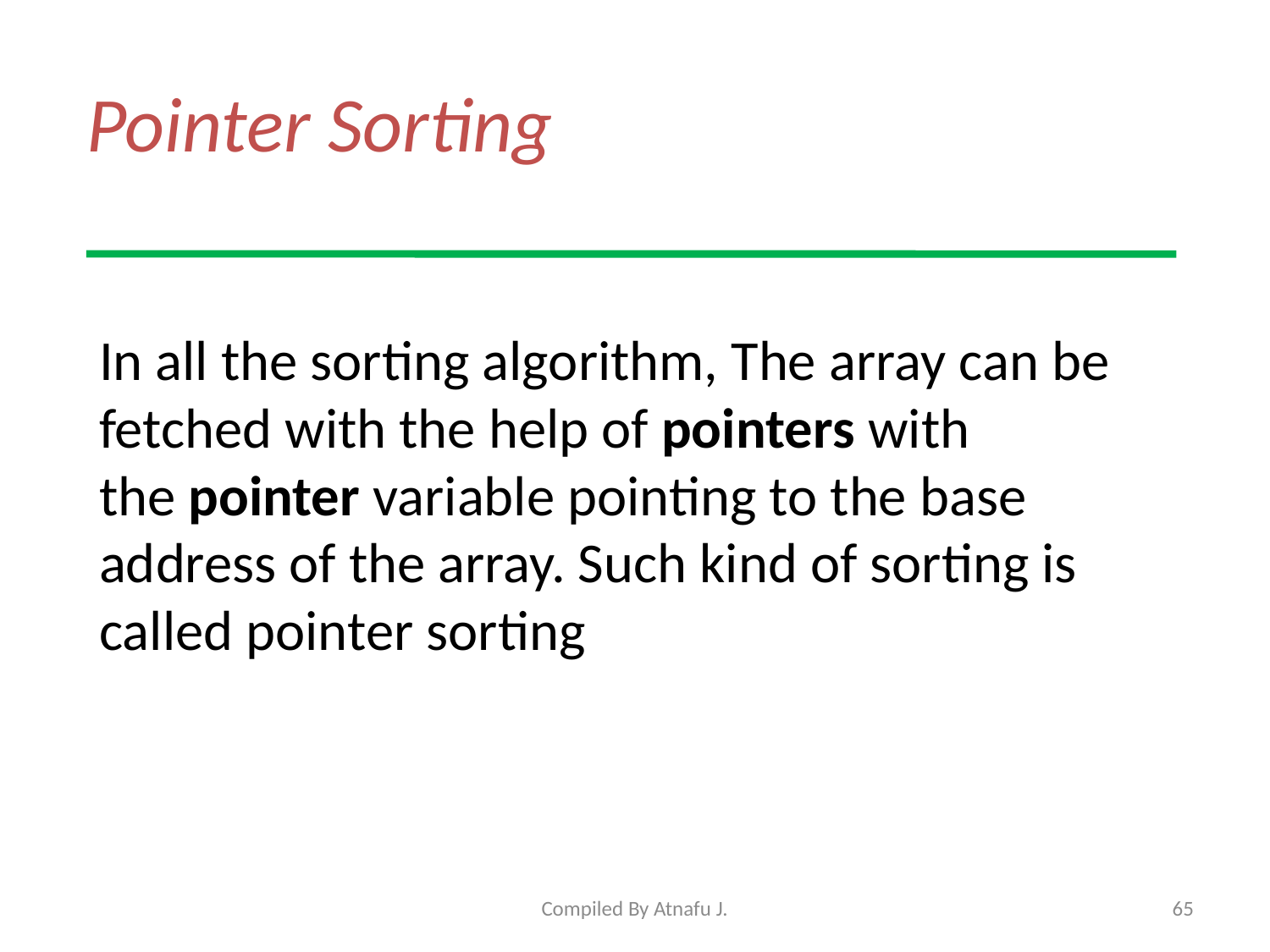

# Pointer Sorting
In all the sorting algorithm, The array can be fetched with the help of pointers with the pointer variable pointing to the base address of the array. Such kind of sorting is called pointer sorting
Compiled By Atnafu J.
65